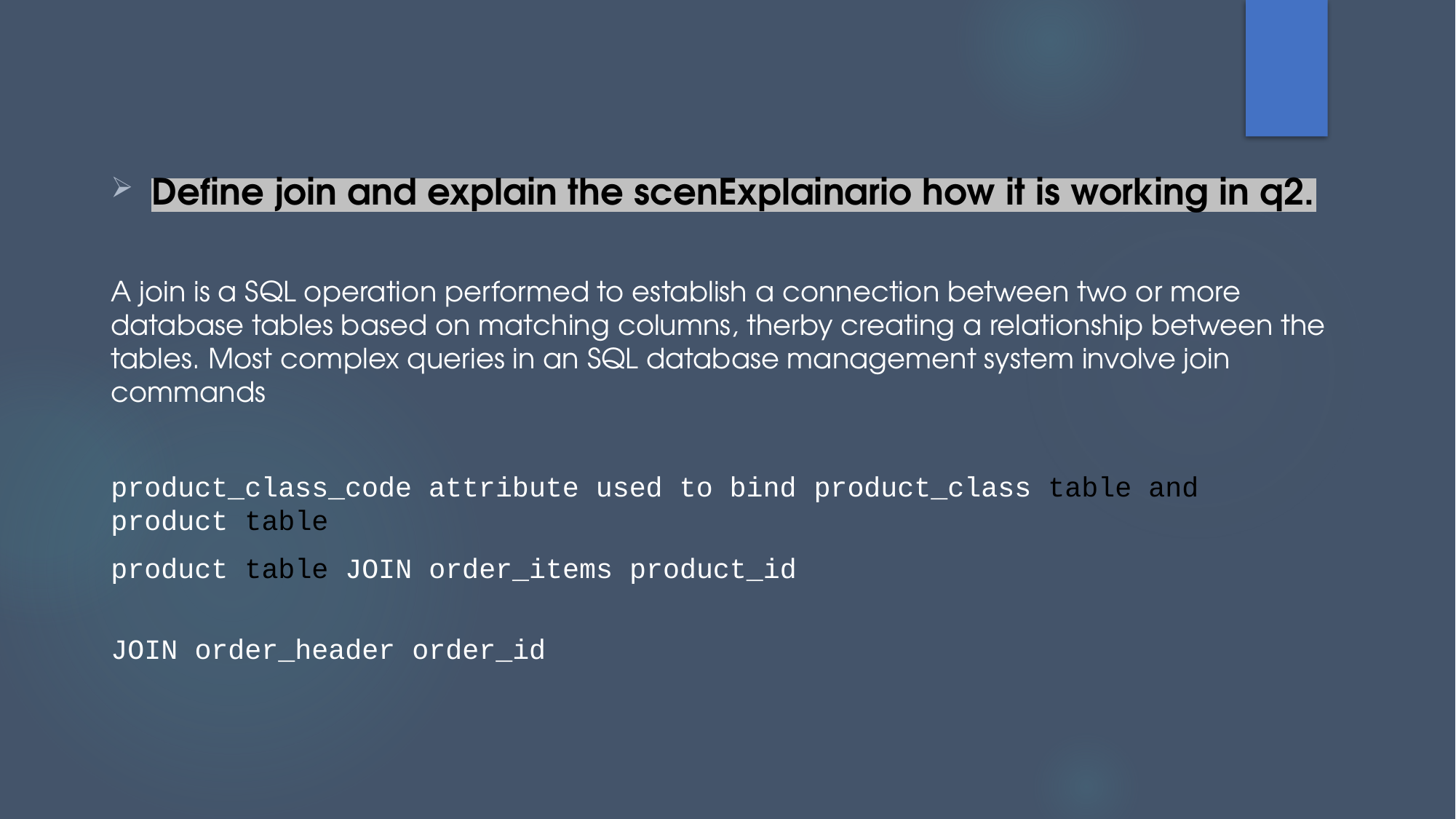

#
Define join and explain the scenExplainario how it is working in q2.

A join is a SQL operation performed to establish a connection between two or more database tables based on matching columns, therby creating a relationship between the tables. Most complex queries in an SQL database management system involve join commands

product_class_code attribute used to bind product_class table and product table
product table JOIN order_items product_id
JOIN order_header order_id